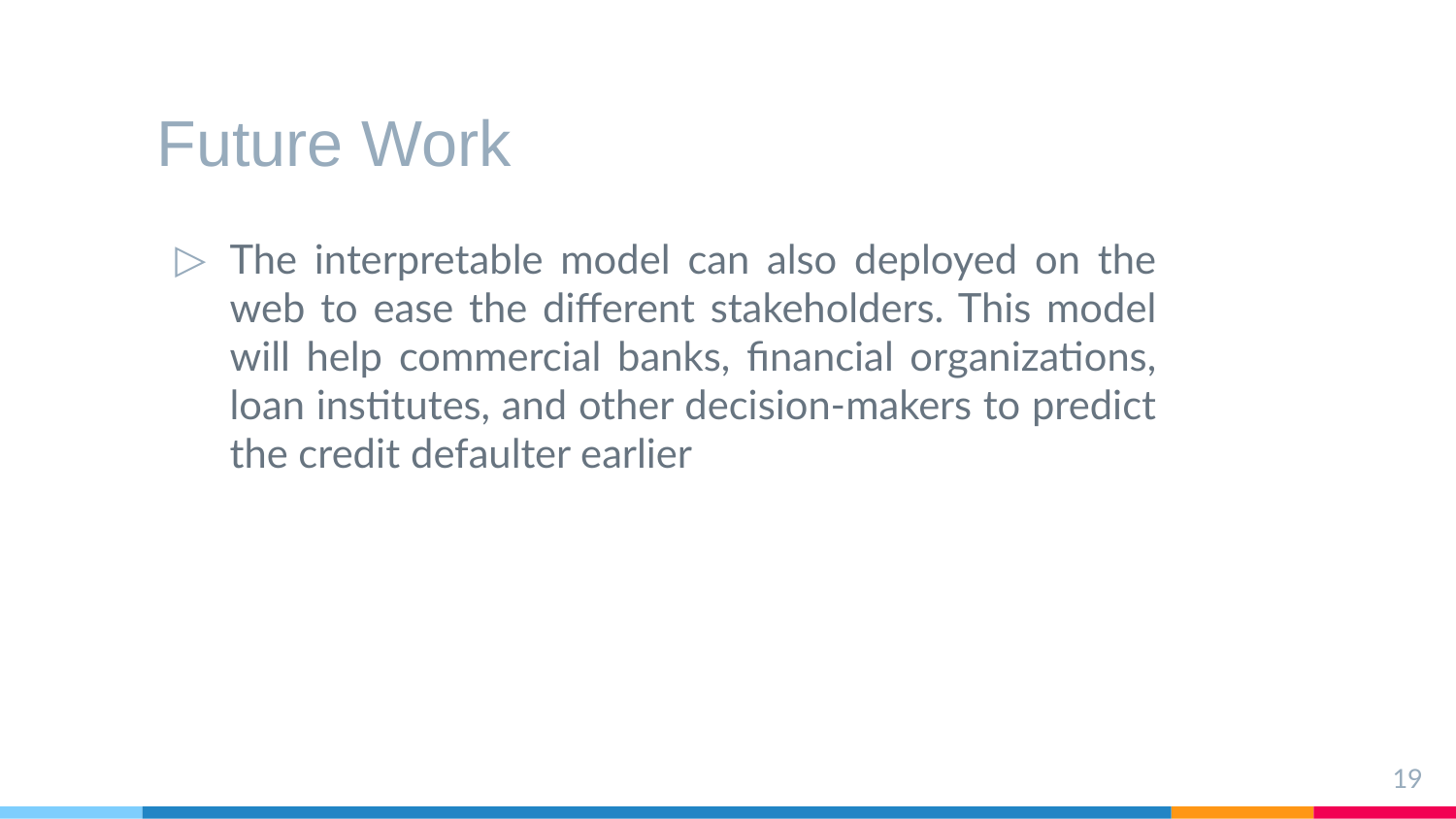

# Future Work
The interpretable model can also deployed on the web to ease the different stakeholders. This model will help commercial banks, financial organizations, loan institutes, and other decision-makers to predict the credit defaulter earlier
19